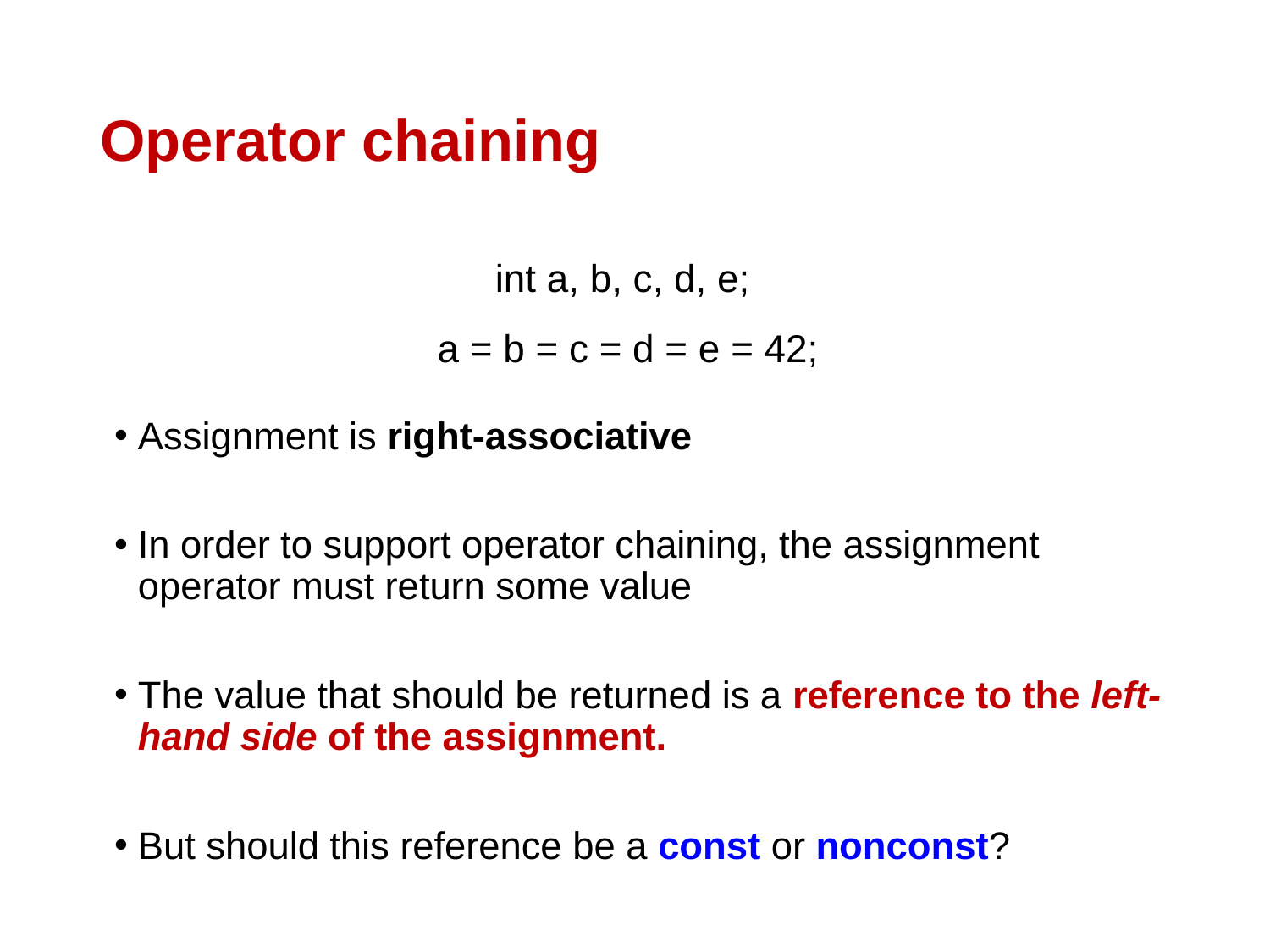

# Operator chaining
int a, b, c, d, e;
a = b = c = d = e = 42;
Assignment is right-associative

In order to support operator chaining, the assignment operator must return some value

The value that should be returned is a reference to the left-hand side of the assignment.

But should this reference be a const or nonconst?